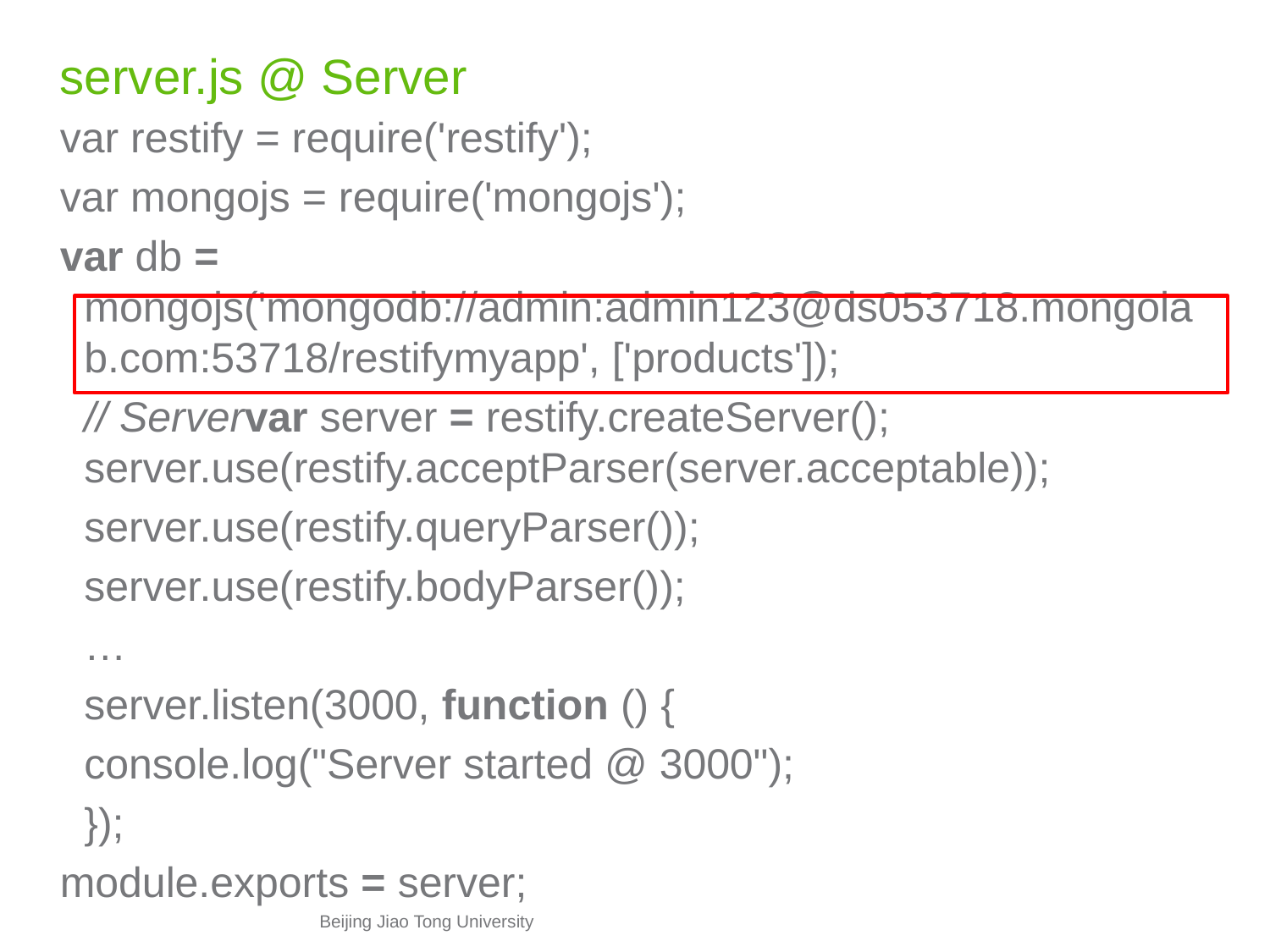

# server.js @ Server
var restify = require('restify');
var mongojs = require('mongojs');
var db = mongojs('mongodb://admin:admin123@ds053718.mongolab.com:53718/restifymyapp', ['products']);
	// Servervar server = restify.createServer(); server.use(restify.acceptParser(server.acceptable));
	server.use(restify.queryParser());
	server.use(restify.bodyParser());
	…
	server.listen(3000, function () {
	console.log("Server started @ 3000");
	});
module.exports = server;

Beijing Jiao Tong University